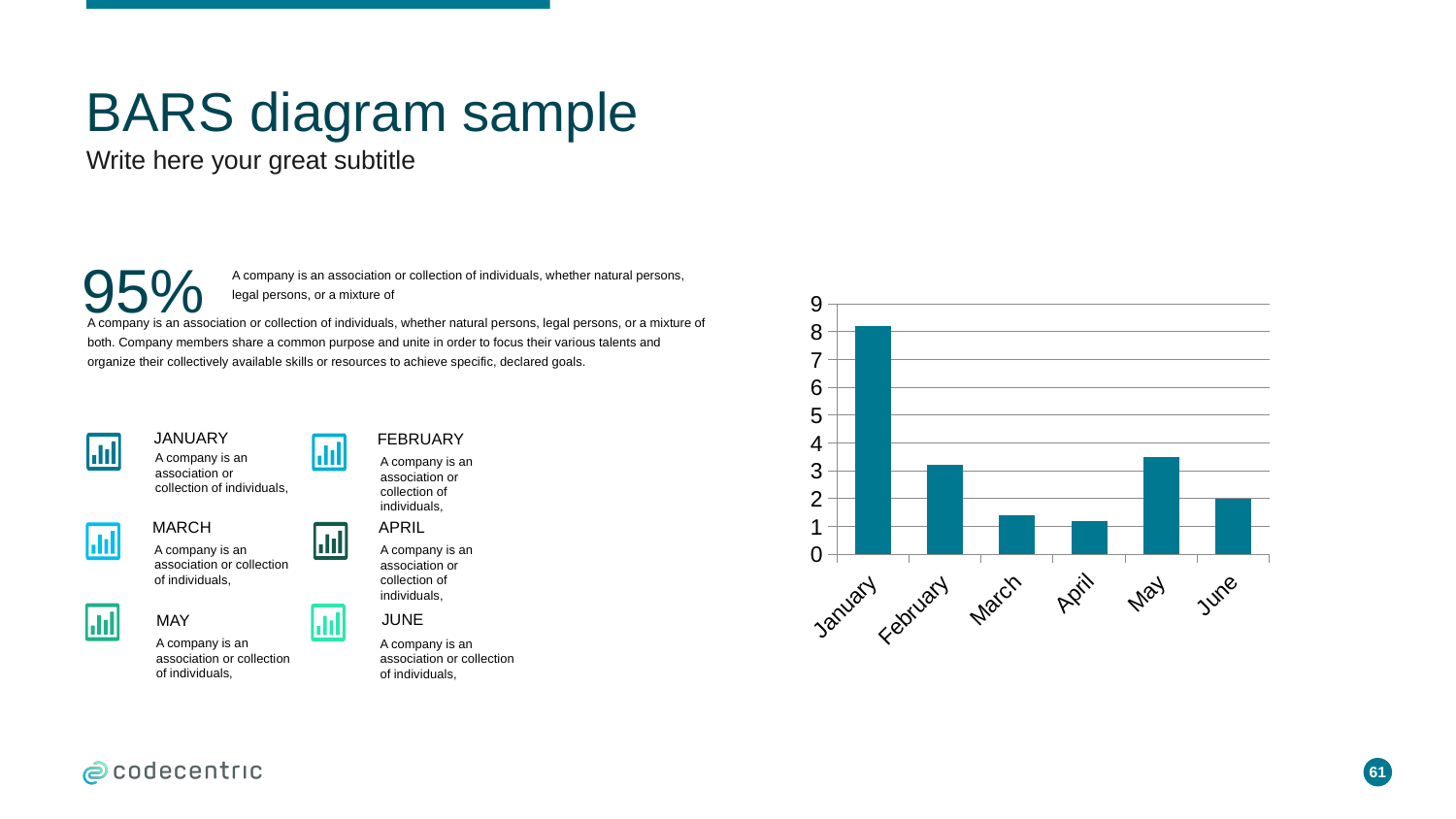

# BARS diagram sample
Write here your great subtitle
95%
A company is an association or collection of individuals, whether natural persons, legal persons, or a mixture of
A company is an association or collection of individuals, whether natural persons, legal persons, or a mixture of both. Company members share a common purpose and unite in order to focus their various talents and organize their collectively available skills or resources to achieve specific, declared goals.

### Chart

| Category | Sales |
|---|---|
| January | 8.2 |
| February | 3.2 |
| March | 1.4 |
| April | 1.2 |
| May | 3.5 |
| June | 2.0 |
JANUARY
FEBRUARY

A company is an association or collection of individuals,
A company is an association or collection of individuals,
MARCH
APRIL

A company is an association or collection of individuals,
A company is an association or collection of individuals,
JUNE

MAY

A company is an association or collection of individuals,
A company is an association or collection of individuals,
61